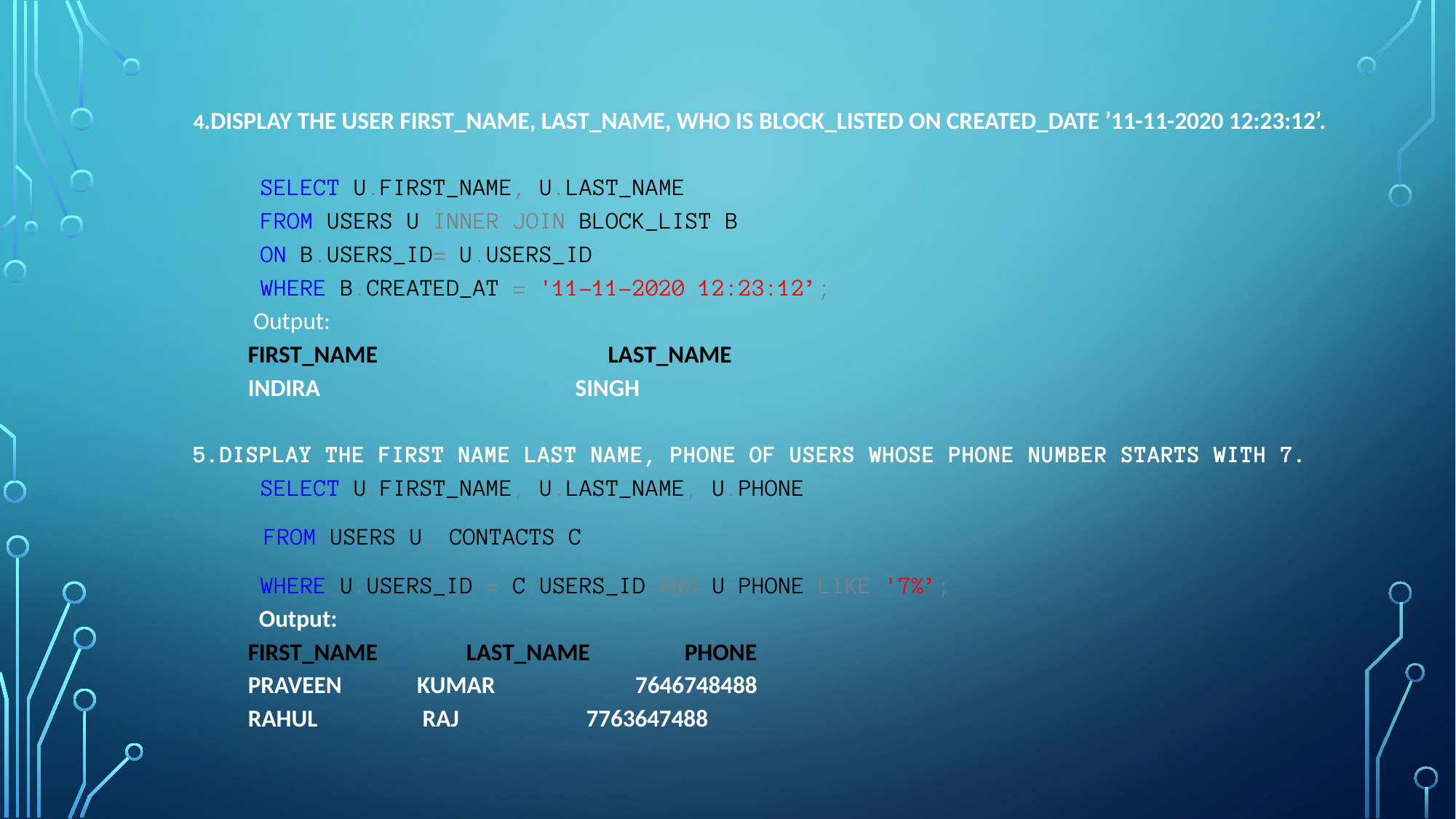

4.DISPLAY THE USER FIRST_NAME, LAST_NAME, WHO IS BLOCK_LISTED ON CREATED_DATE ’11-11-2020 12:23:12’.

 SELECT U.FIRST_NAME, U.LAST_NAME
 FROM USERS U INNER JOIN BLOCK_LIST B
 ON B.USERS_ID= U.USERS_ID
 WHERE B.CREATED_AT = '11-11-2020 12:23:12’;
 Output:
FIRST_NAME	                          LAST_NAME
INDIRA	                                        SINGH

5.DISPLAY THE FIRST NAME LAST NAME, PHONE OF USERS WHOSE PHONE NUMBER STARTS WITH 7.
 SELECT U.FIRST_NAME, U.LAST_NAME, U.PHONE
   FROM USERS U, CONTACTS C
 WHERE U.USERS_ID = C.USERS_ID AND U.PHONE LIKE '7%’;
  Output:
FIRST_NAME	LAST_NAME    	PHONE
PRAVEEN	           KUMAR	           7646748488
RAHUL	            RAJ	                      7763647488